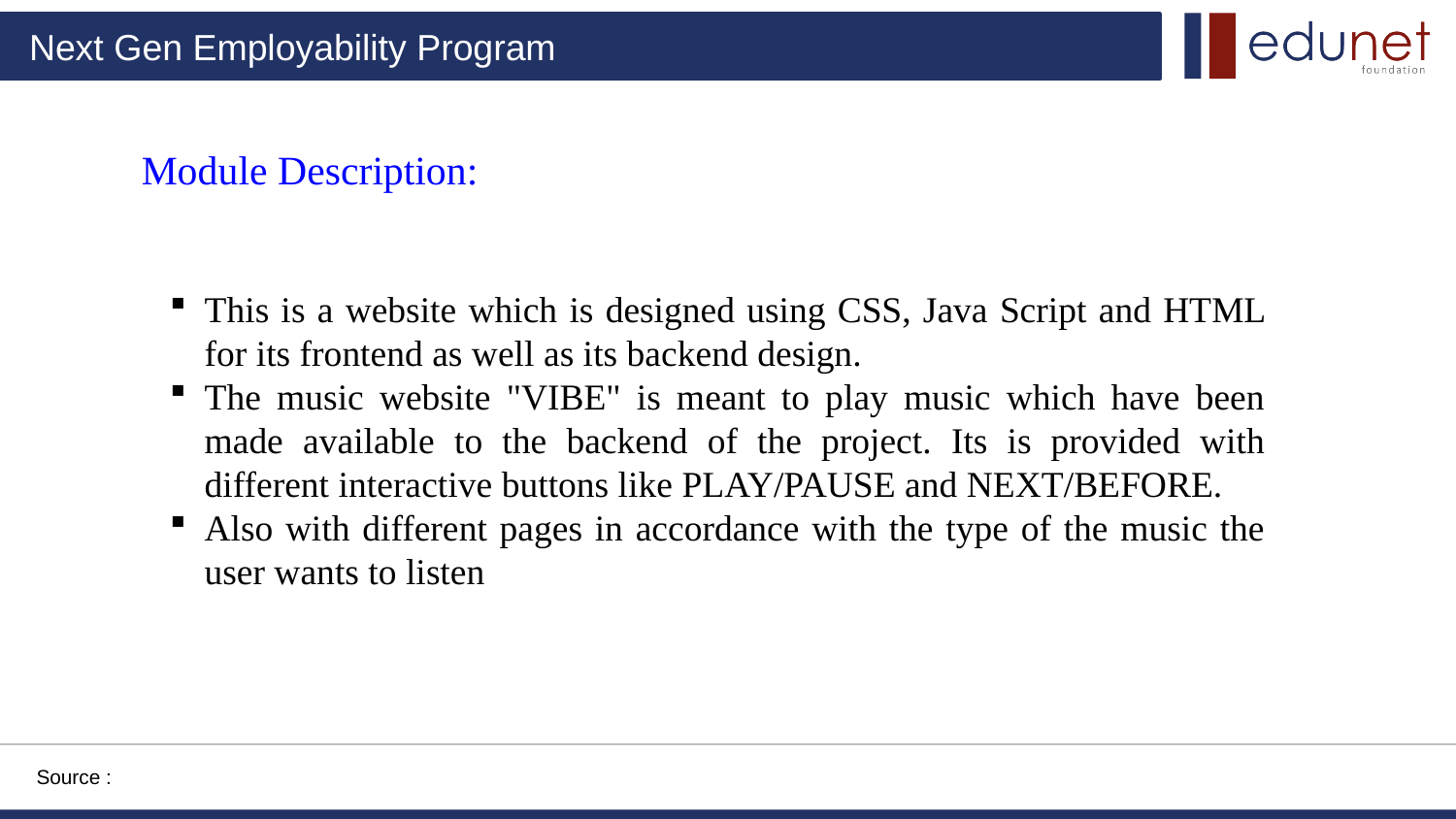

Module Description:
This is a website which is designed using CSS, Java Script and HTML for its frontend as well as its backend design.
The music website "VIBE" is meant to play music which have been made available to the backend of the project. Its is provided with different interactive buttons like PLAY/PAUSE and NEXT/BEFORE.
Also with different pages in accordance with the type of the music the user wants to listen
Source :